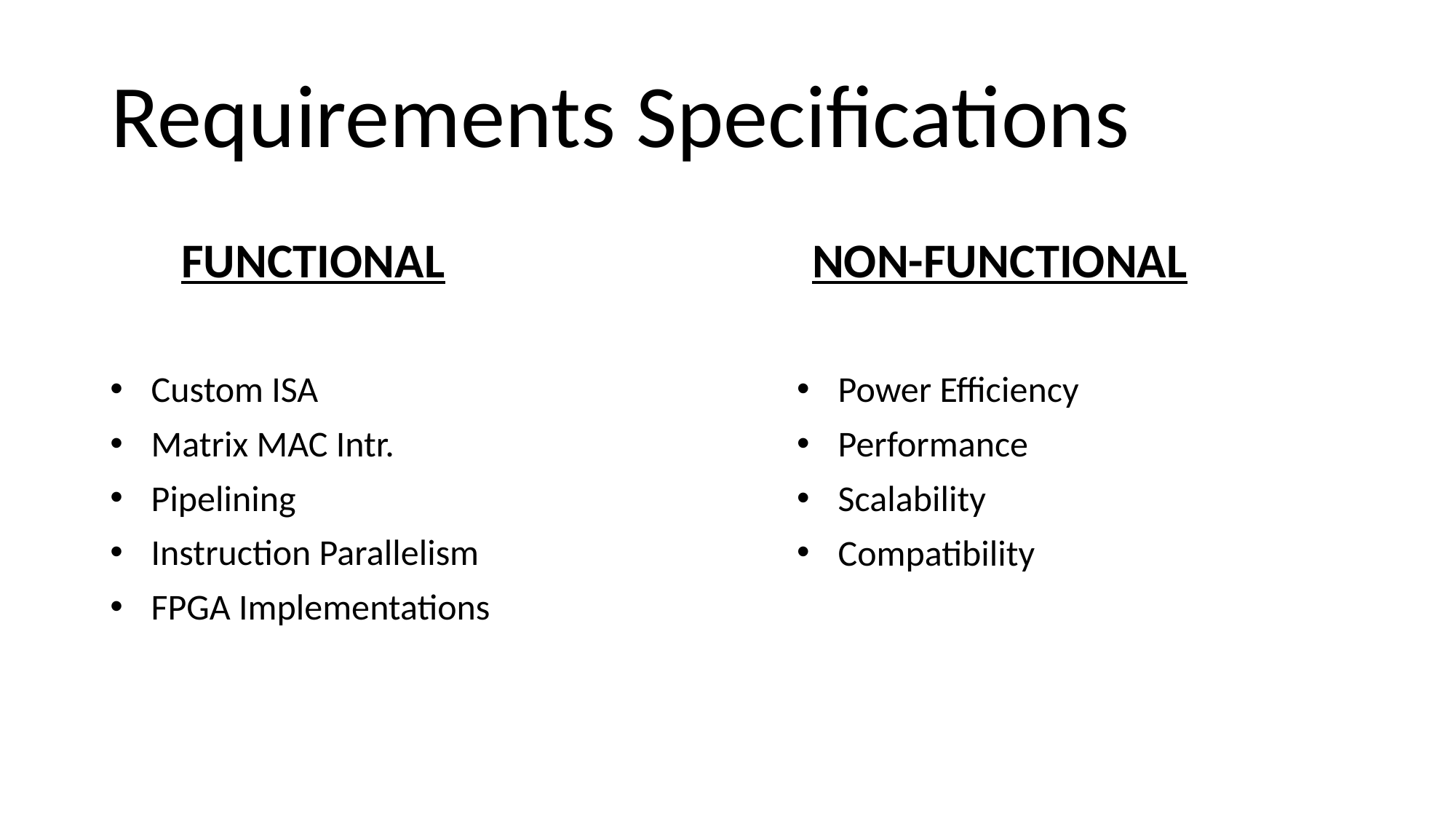

# Requirements Specifications
FUNCTIONAL

Custom ISA
Matrix MAC Intr.
Pipelining
Instruction Parallelism
FPGA Implementations
NON-FUNCTIONAL

Power Efficiency
Performance
Scalability
Compatibility